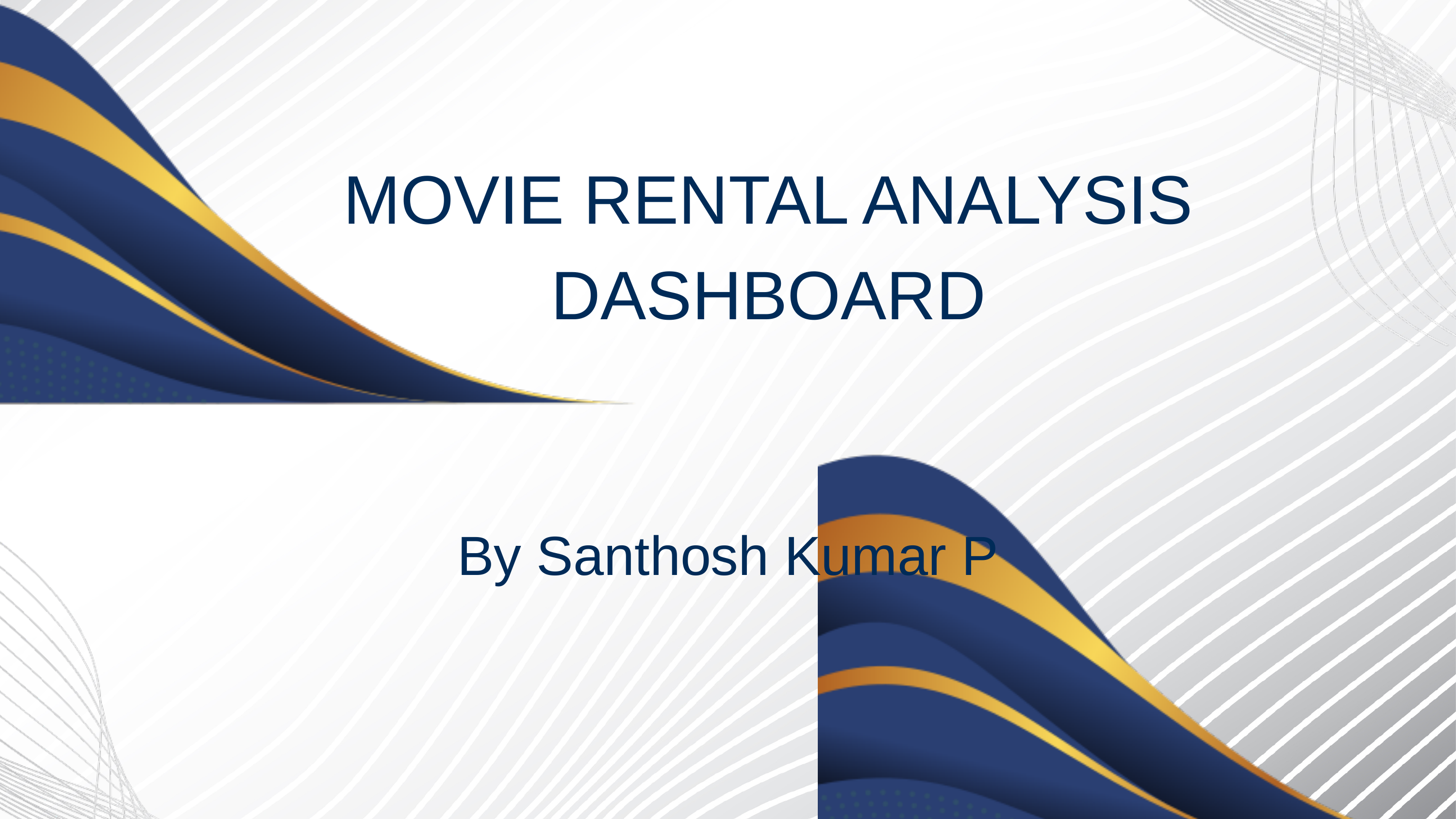

MOVIE RENTAL ANALYSIS DASHBOARD

By Santhosh Kumar P